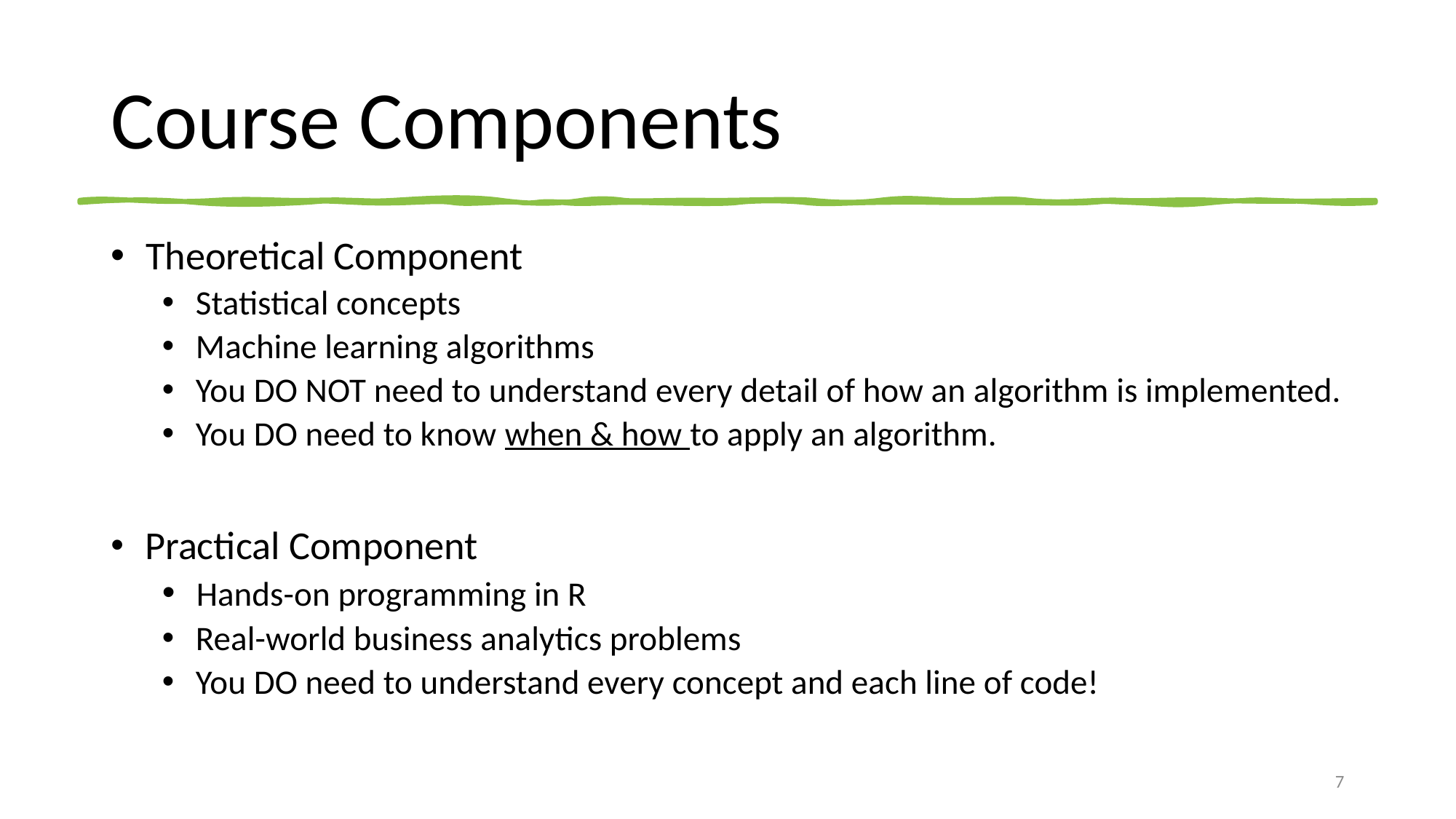

# Course Components

 Theoretical Component
 Statistical concepts
 Machine learning algorithms
 You DO NOT need to understand every detail of how an algorithm is implemented.
 You DO need to know when & how to apply an algorithm.

 Practical Component
 Hands-on programming in R
 Real-world business analytics problems
 You DO need to understand every concept and each line of code!

7